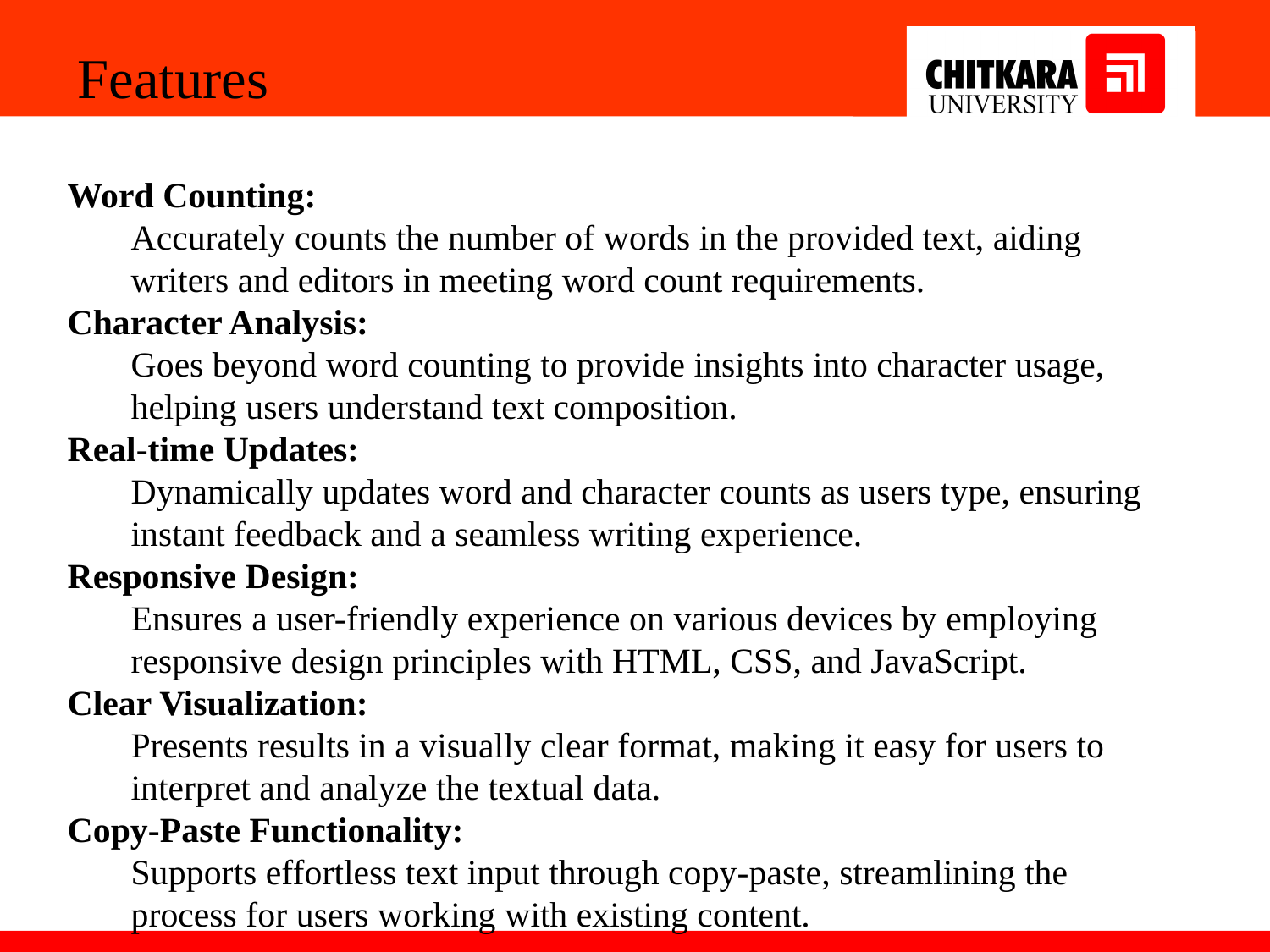

Features
Word Counting:
Accurately counts the number of words in the provided text, aiding writers and editors in meeting word count requirements.
Character Analysis:
Goes beyond word counting to provide insights into character usage, helping users understand text composition.
Real-time Updates:
Dynamically updates word and character counts as users type, ensuring instant feedback and a seamless writing experience.
Responsive Design:
Ensures a user-friendly experience on various devices by employing responsive design principles with HTML, CSS, and JavaScript.
Clear Visualization:
Presents results in a visually clear format, making it easy for users to interpret and analyze the textual data.
Copy-Paste Functionality:
Supports effortless text input through copy-paste, streamlining the process for users working with existing content.